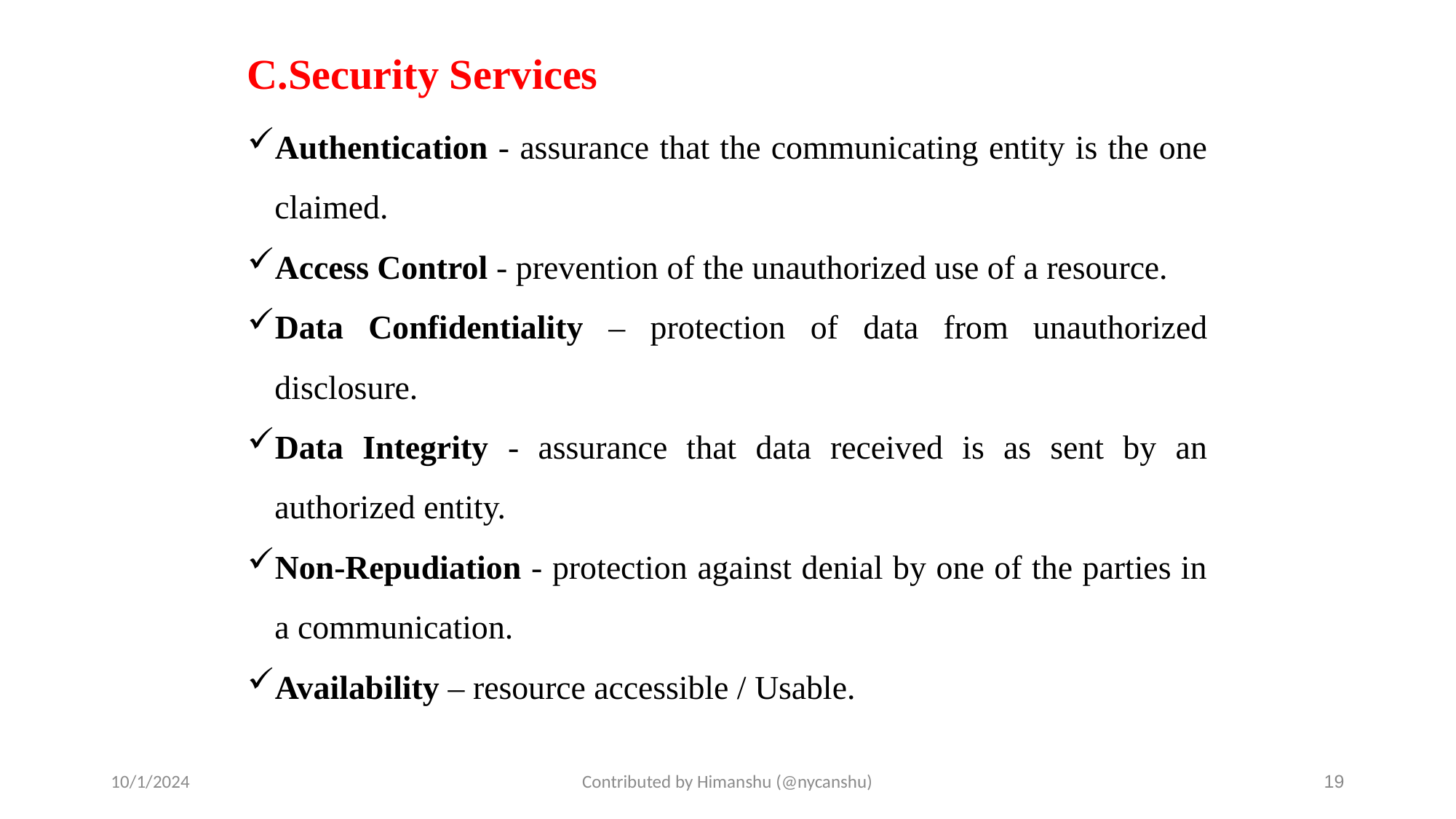

# C.Security Services
Authentication - assurance that the communicating entity is the one claimed.
Access Control - prevention of the unauthorized use of a resource.
Data Confidentiality – protection of data from unauthorized disclosure.
Data Integrity - assurance that data received is as sent by an authorized entity.
Non-Repudiation - protection against denial by one of the parties in a communication.
Availability – resource accessible / Usable.
10/1/2024
Contributed by Himanshu (@nycanshu)
19